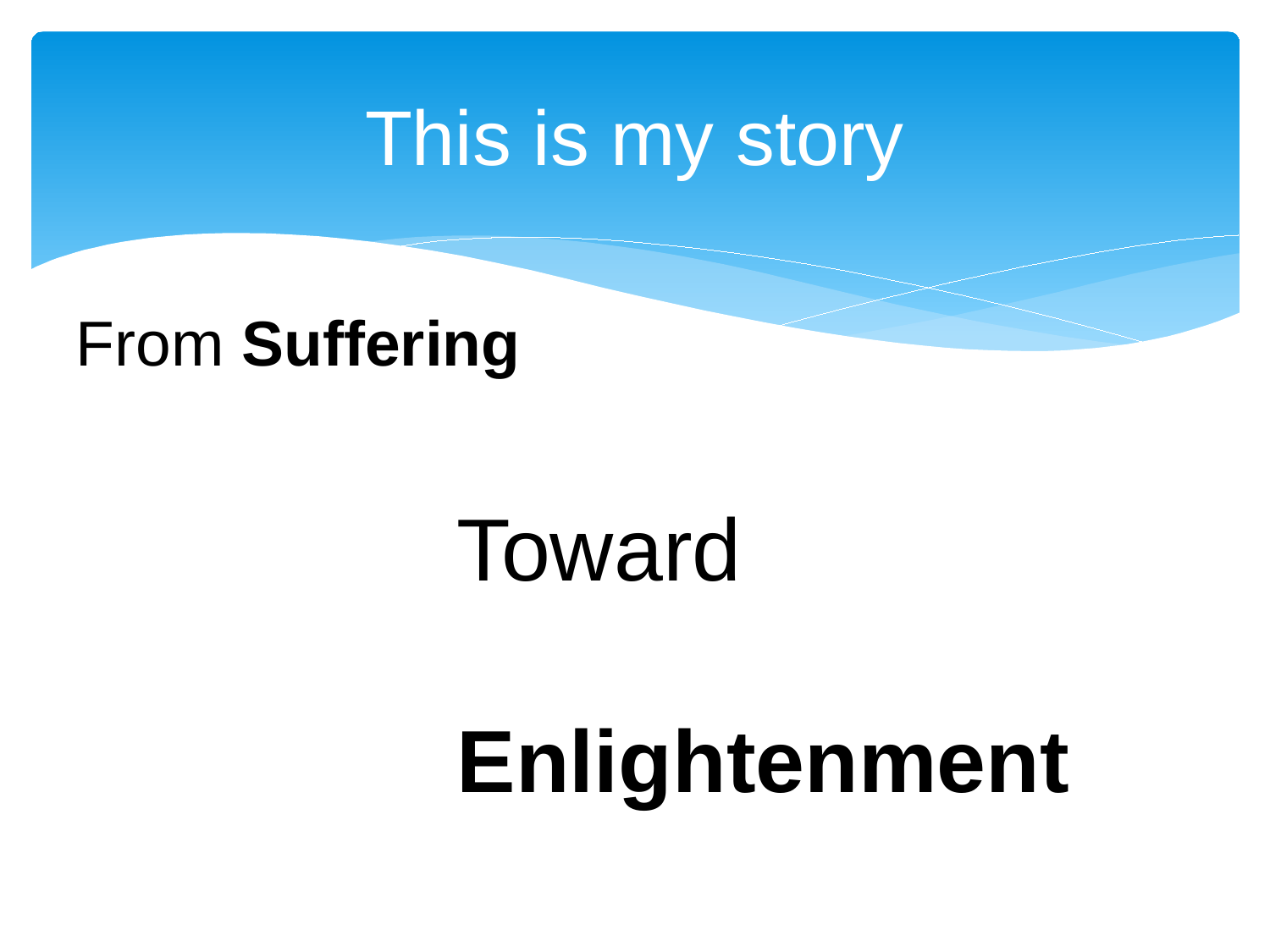

# This is my story
From Suffering
Toward
      Enlightenment